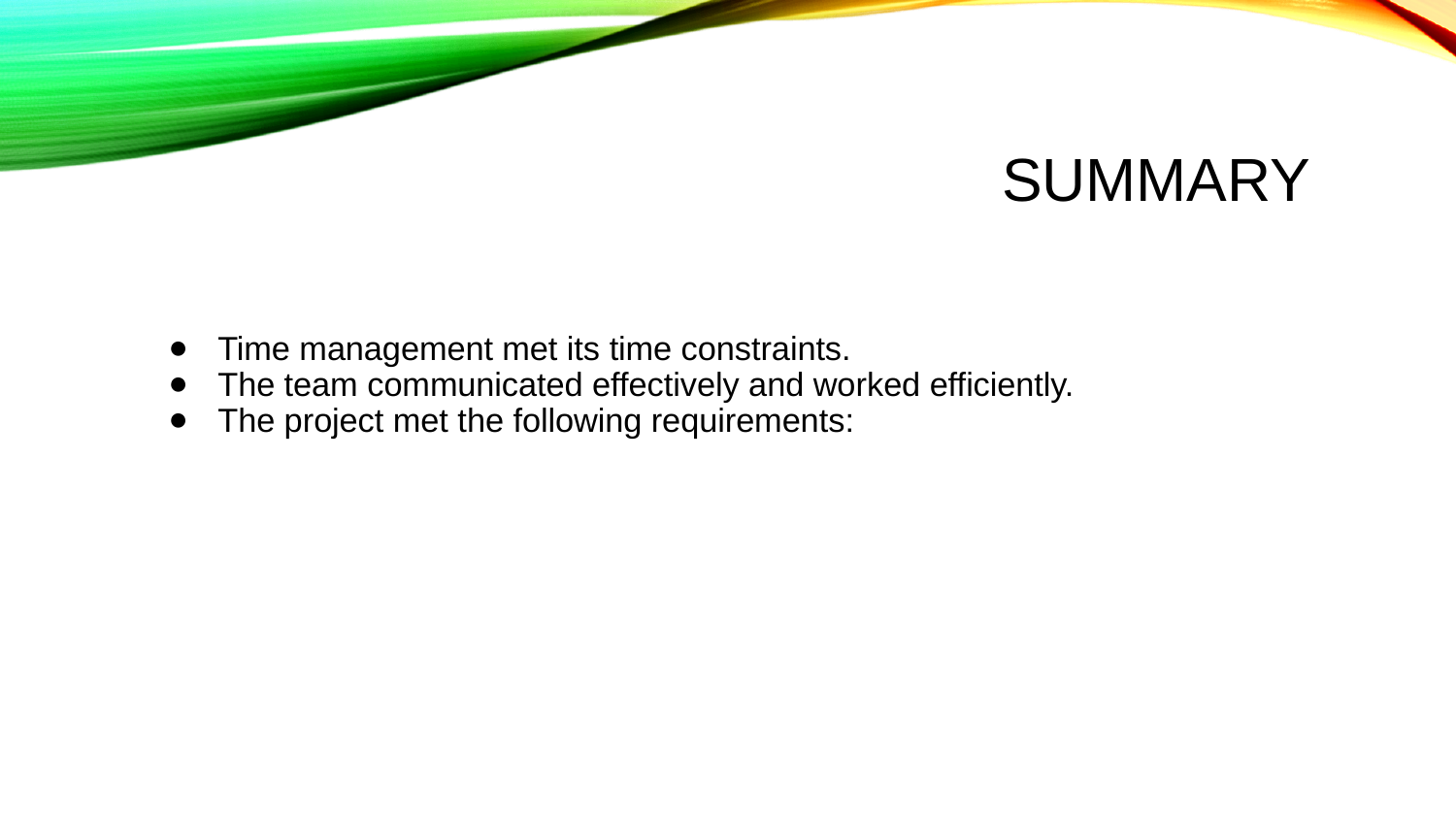

# Summary
Time management met its time constraints.
The team communicated effectively and worked efficiently.
The project met the following requirements: